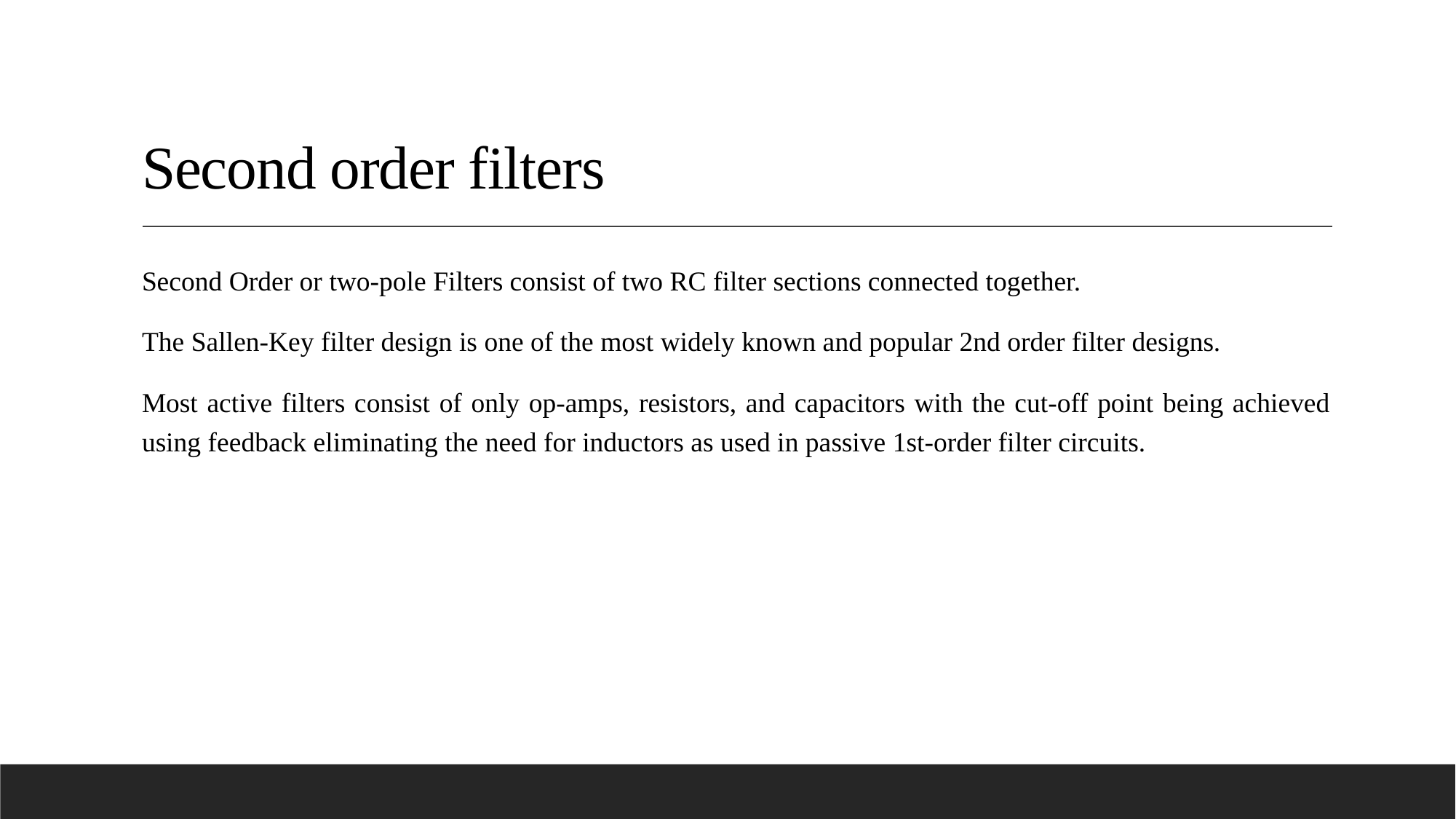

# Second order filters
Second Order or two-pole Filters consist of two RC filter sections connected together.
The Sallen-Key filter design is one of the most widely known and popular 2nd order filter designs.
Most active filters consist of only op-amps, resistors, and capacitors with the cut-off point being achieved using feedback eliminating the need for inductors as used in passive 1st-order filter circuits.